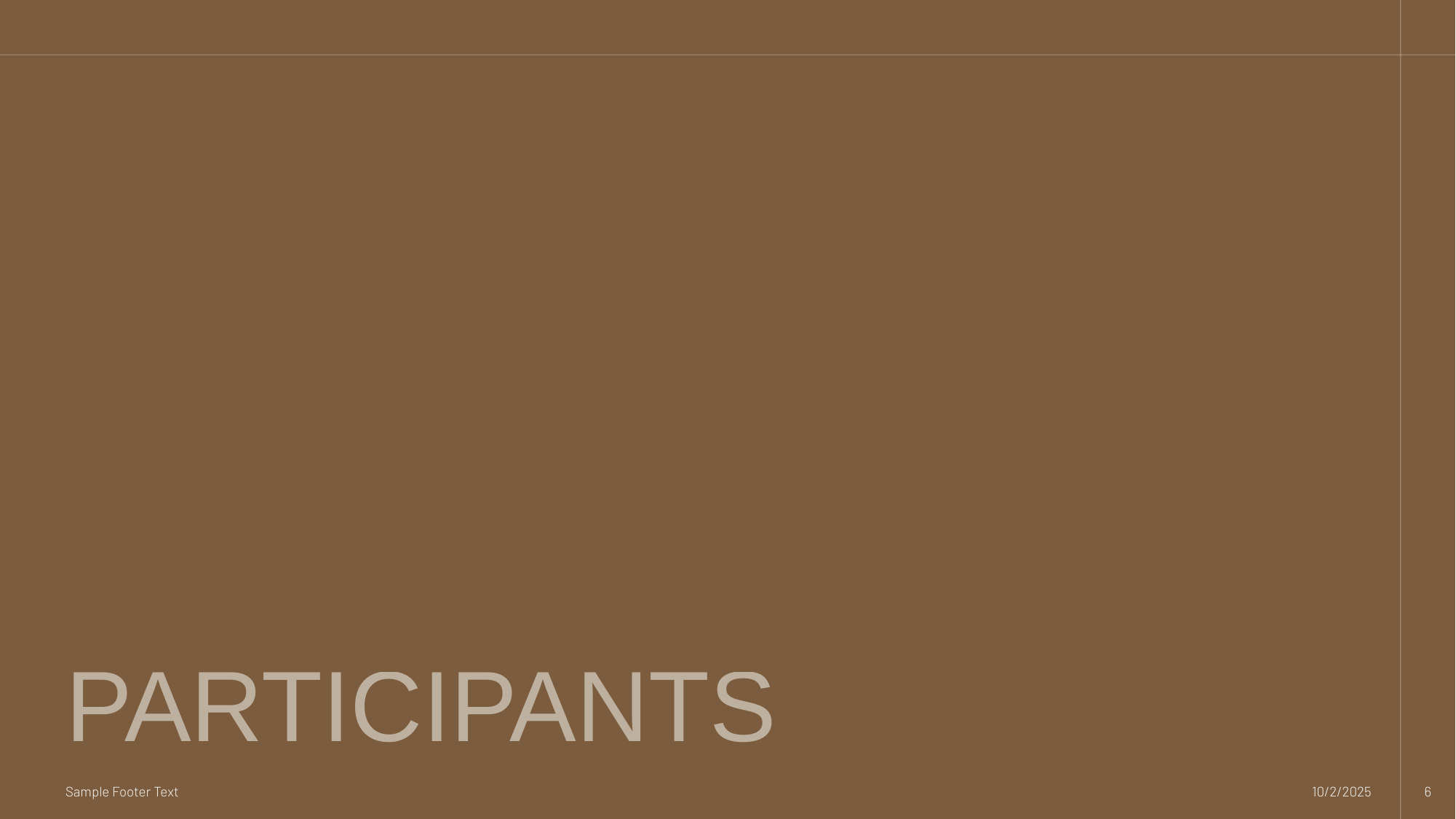

# Participants
Sample Footer Text
10/2/2025
6